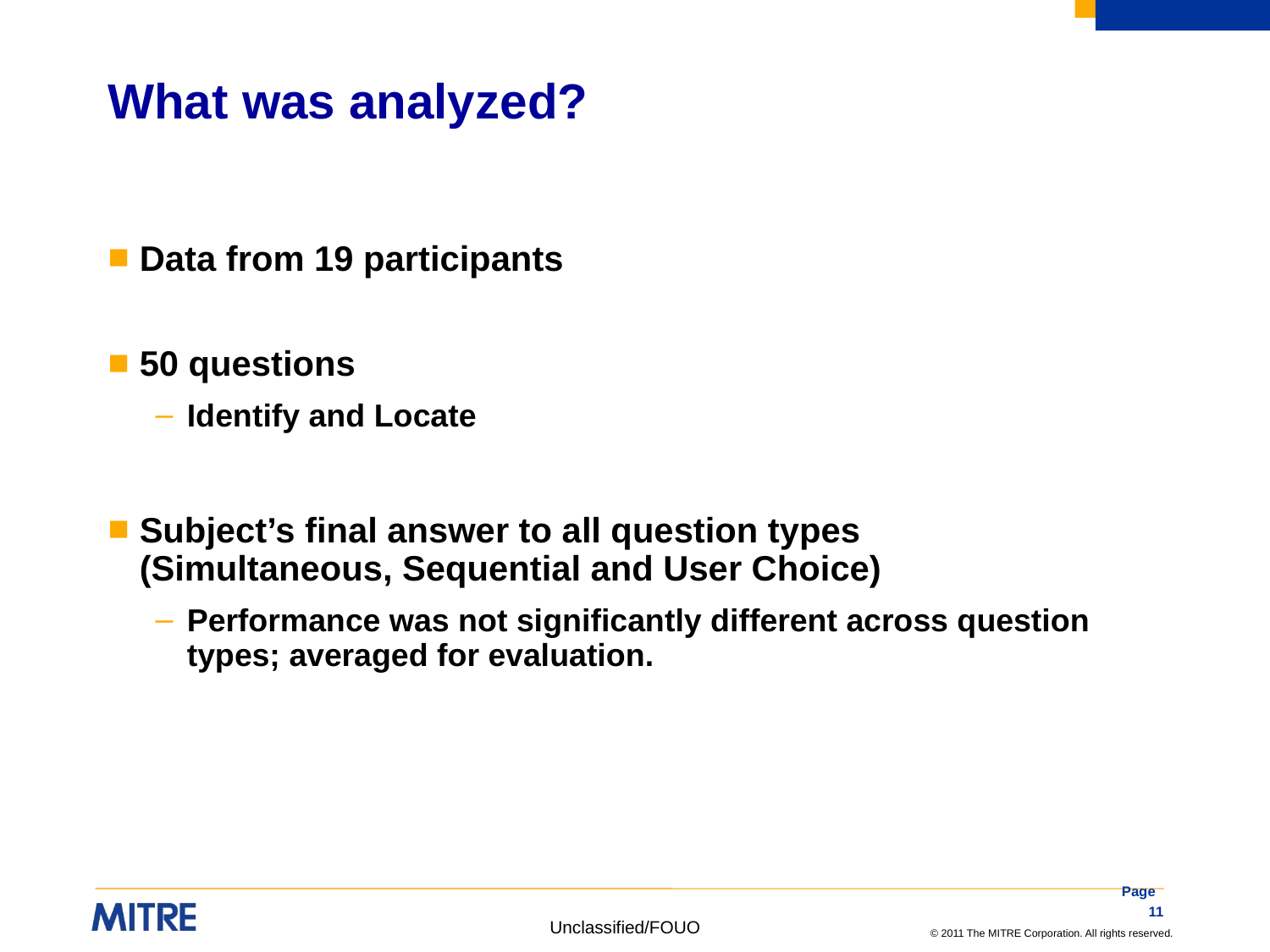

# What was analyzed?

Data from 19 participants

50 questions
Identify and Locate

Subject’s final answer to all question types
(Simultaneous, Sequential and User Choice)
Performance was not significantly different across question types; averaged for evaluation.
Page  11